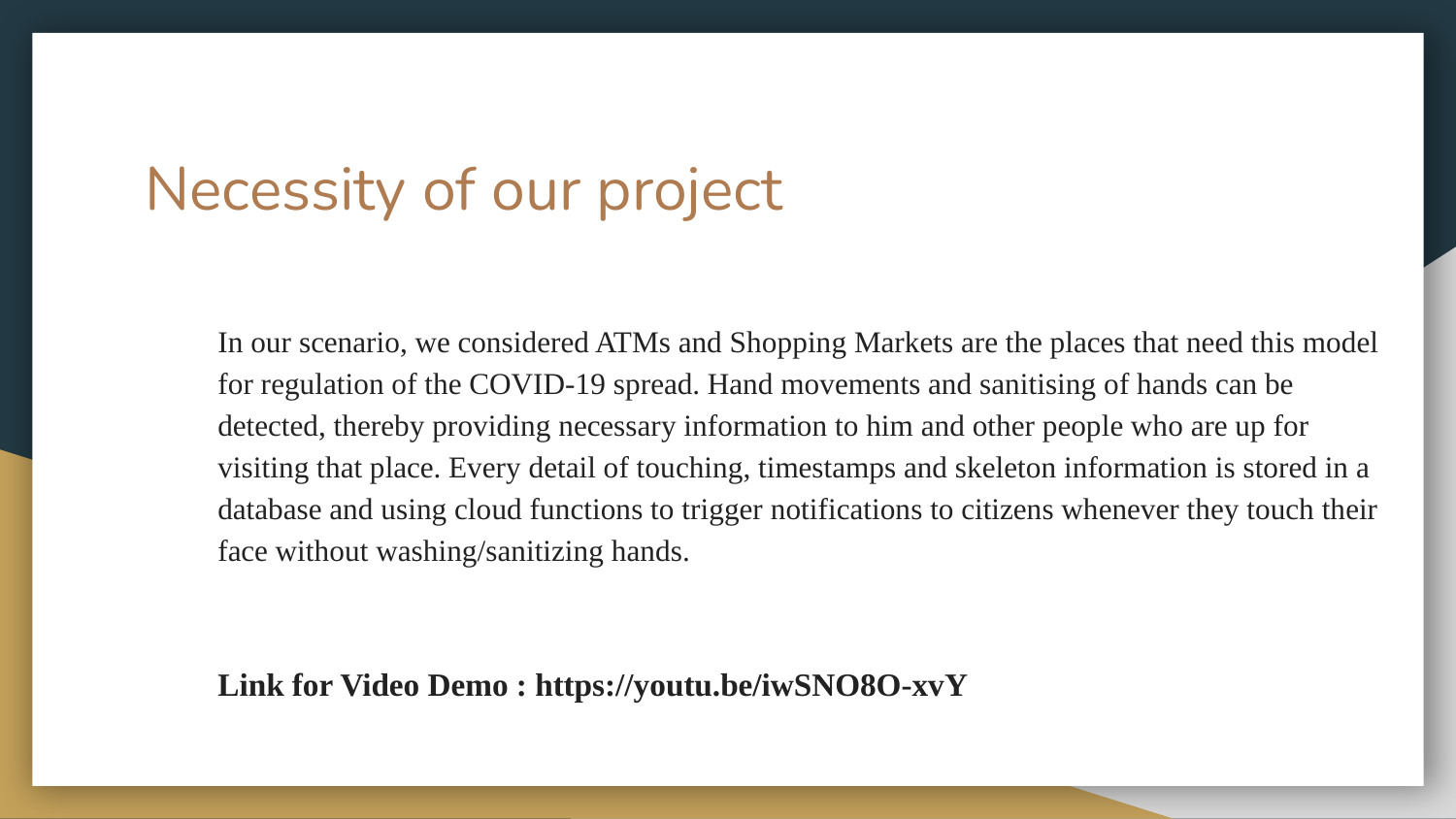

# Necessity of our project
In our scenario, we considered ATMs and Shopping Markets are the places that need this model for regulation of the COVID-19 spread. Hand movements and sanitising of hands can be detected, thereby providing necessary information to him and other people who are up for visiting that place. Every detail of touching, timestamps and skeleton information is stored in a database and using cloud functions to trigger notifications to citizens whenever they touch their face without washing/sanitizing hands.

Link for Video Demo : https://youtu.be/iwSNO8O-xvY